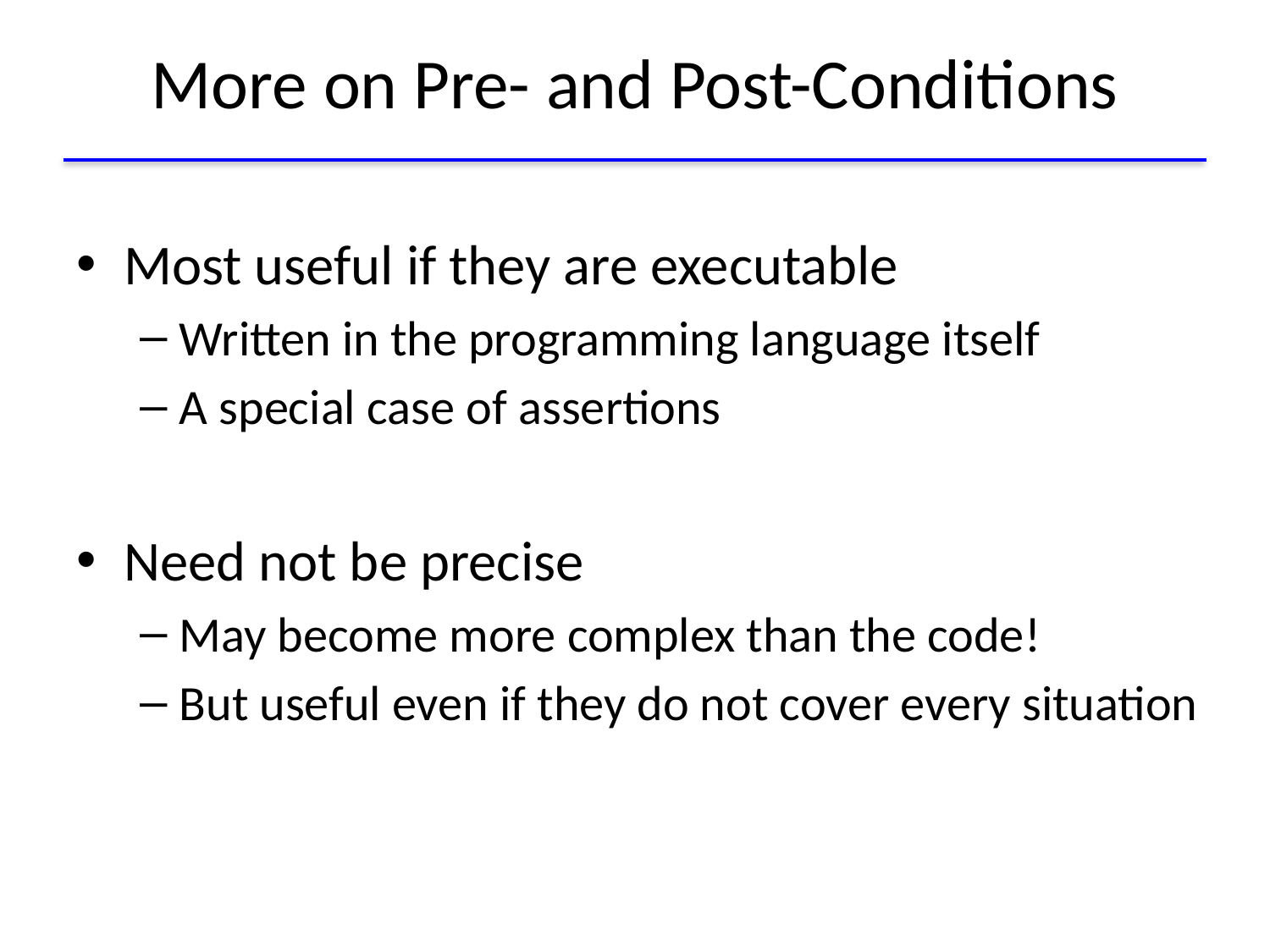

# More on Pre- and Post-Conditions
Most useful if they are executable
Written in the programming language itself
A special case of assertions

Need not be precise
May become more complex than the code!
But useful even if they do not cover every situation